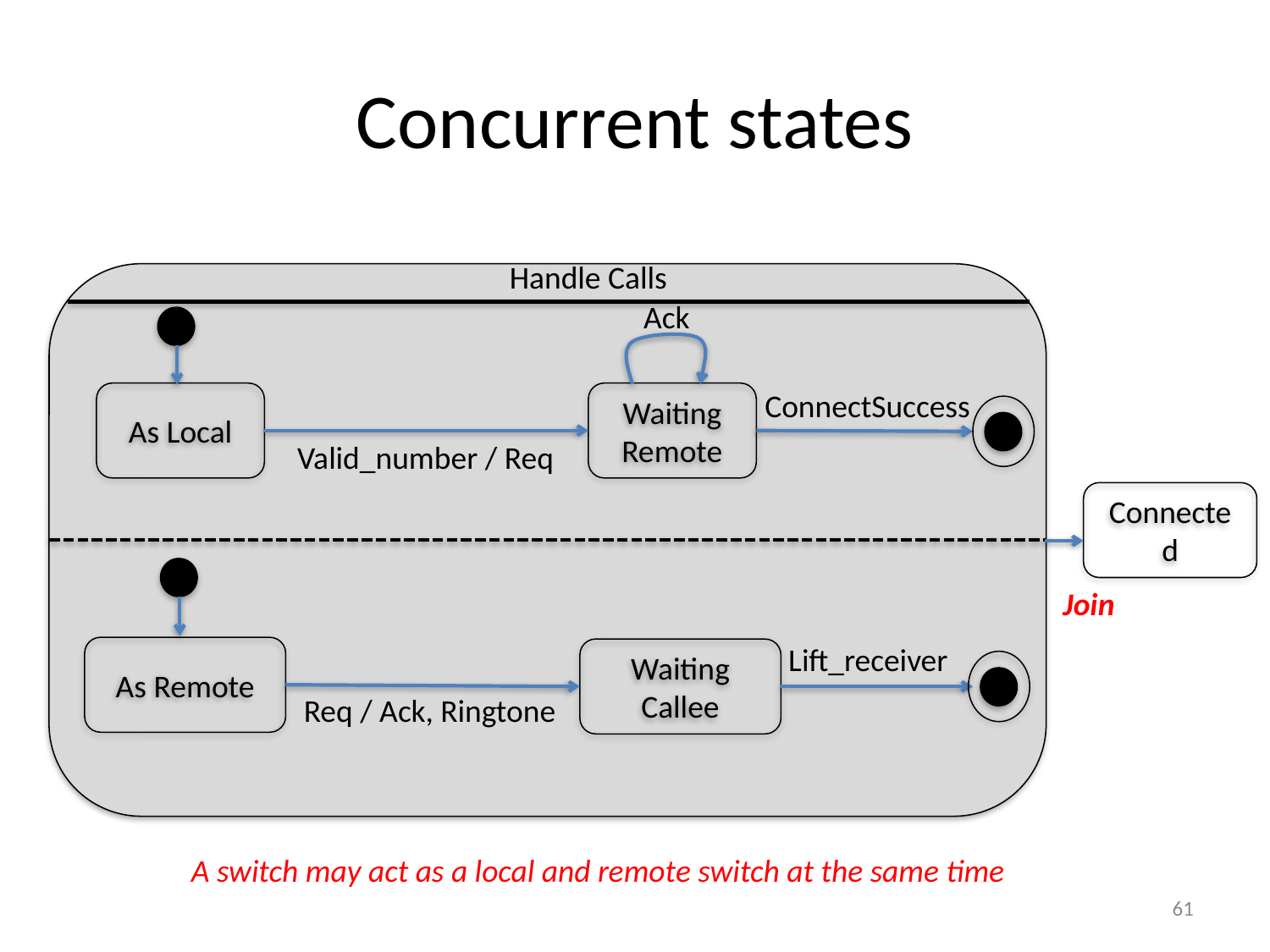

# Concurrent states
Handle Calls

Ack

ConnectSuccess
As Local
Waiting Remote

Valid_number / Req
Connected

Join
Lift_receiver
As Remote
Waiting Callee

Req / Ack, Ringtone
A switch may act as a local and remote switch at the same time
61